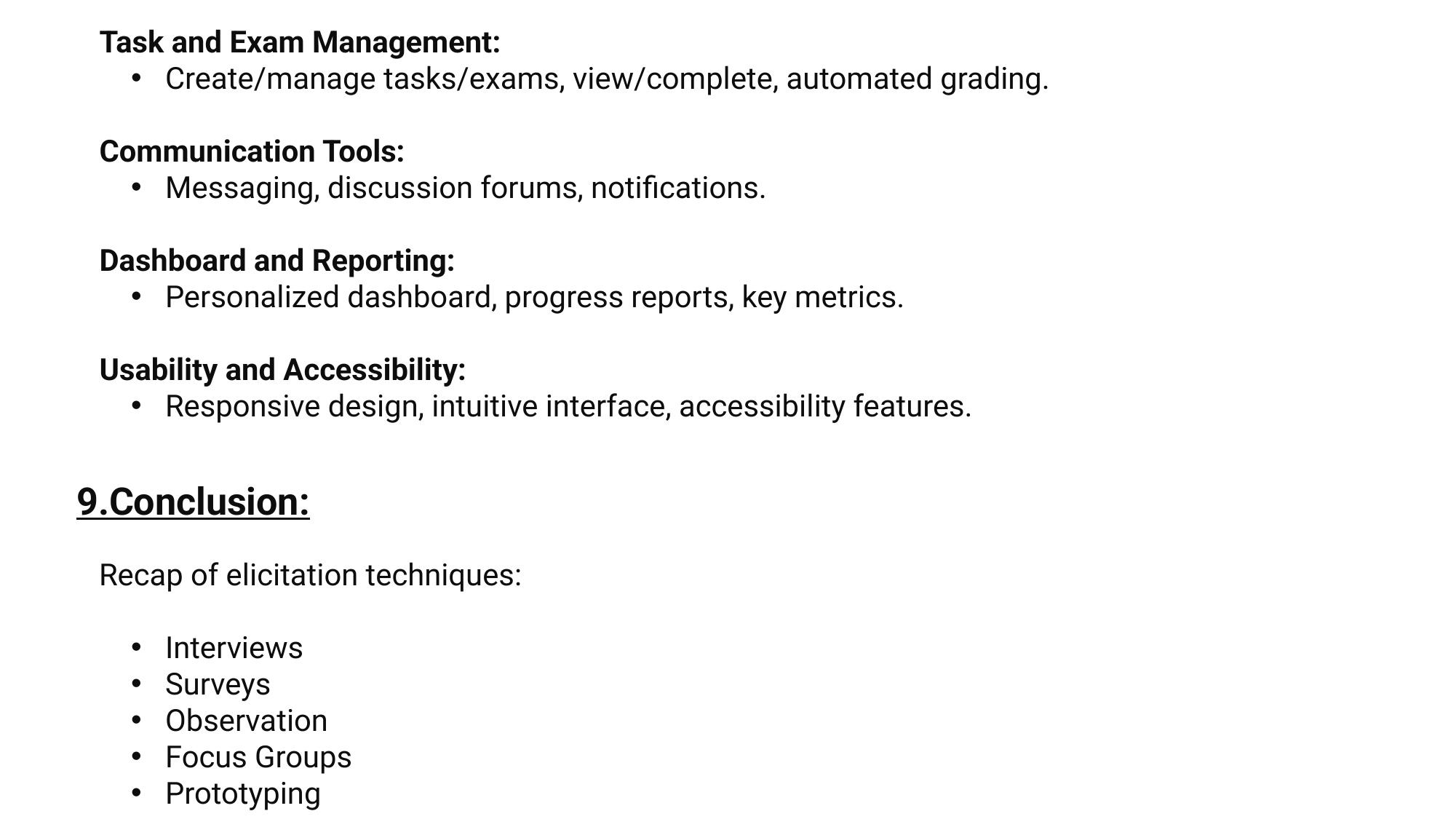

Task and Exam Management:
Create/manage tasks/exams, view/complete, automated grading.

   Communication Tools:
Messaging, discussion forums, notifications.

   Dashboard and Reporting:
Personalized dashboard, progress reports, key metrics.

   Usability and Accessibility:
Responsive design, intuitive interface, accessibility features.
9.Conclusion:

   Recap of elicitation techniques:

Interviews
Surveys
Observation
Focus Groups
Prototyping